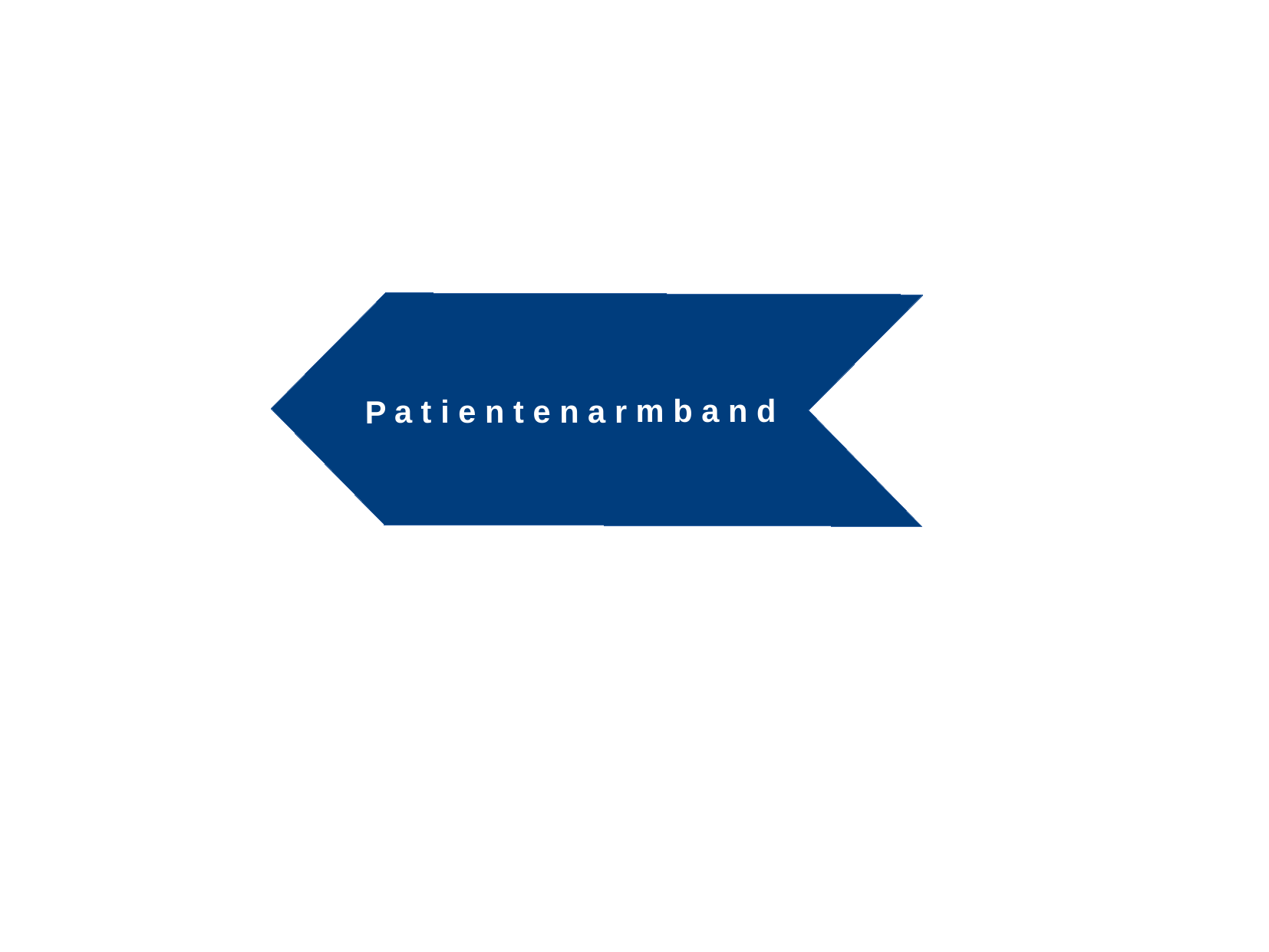

P a t i e n t e n a r m b a n d